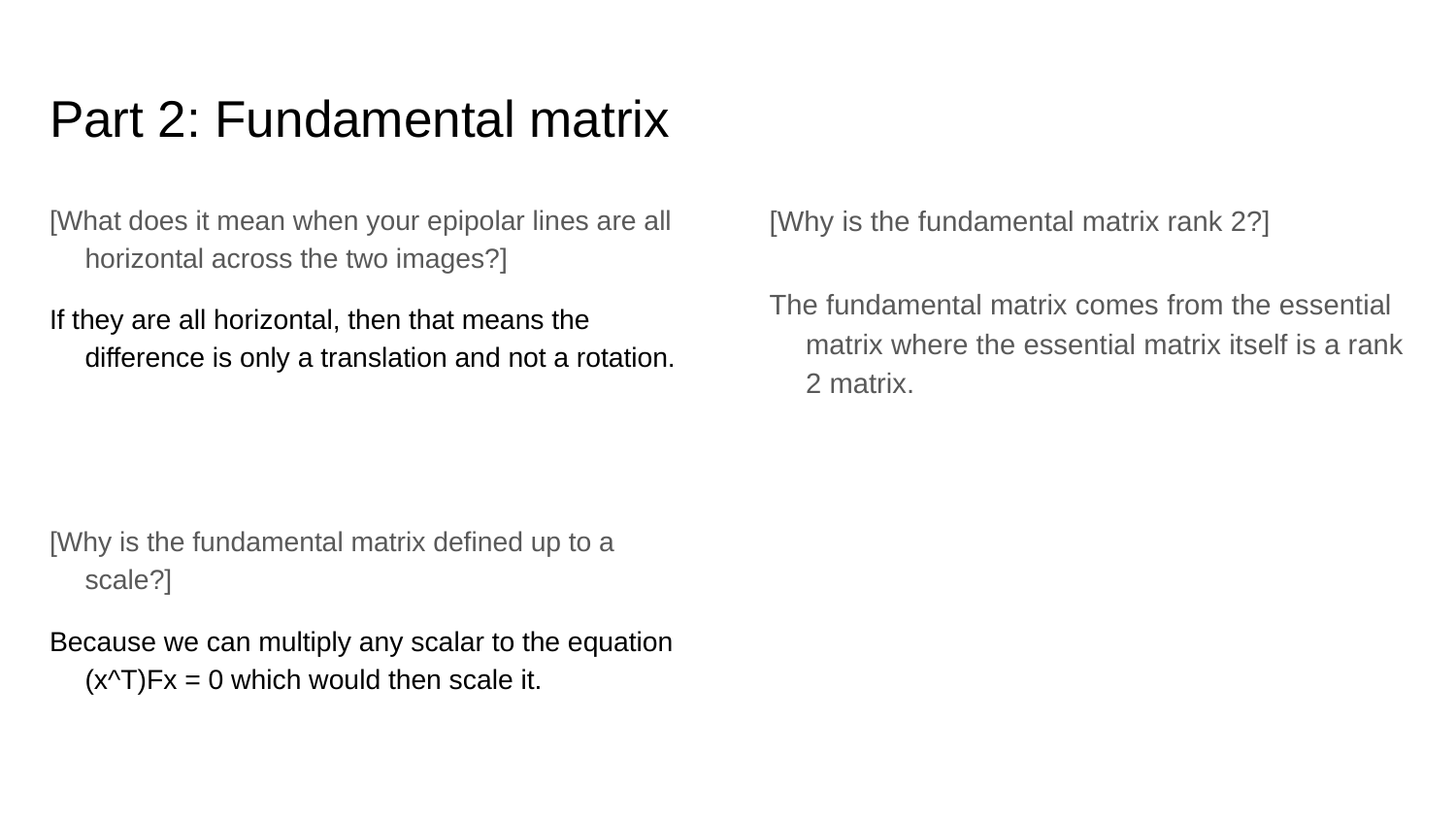

# Part 2: Fundamental matrix
[What does it mean when your epipolar lines are all horizontal across the two images?]
If they are all horizontal, then that means the difference is only a translation and not a rotation.

[Why is the fundamental matrix defined up to a scale?]
Because we can multiply any scalar to the equation (x^T)Fx = 0 which would then scale it.

[Why is the fundamental matrix rank 2?]
The fundamental matrix comes from the essential matrix where the essential matrix itself is a rank 2 matrix.